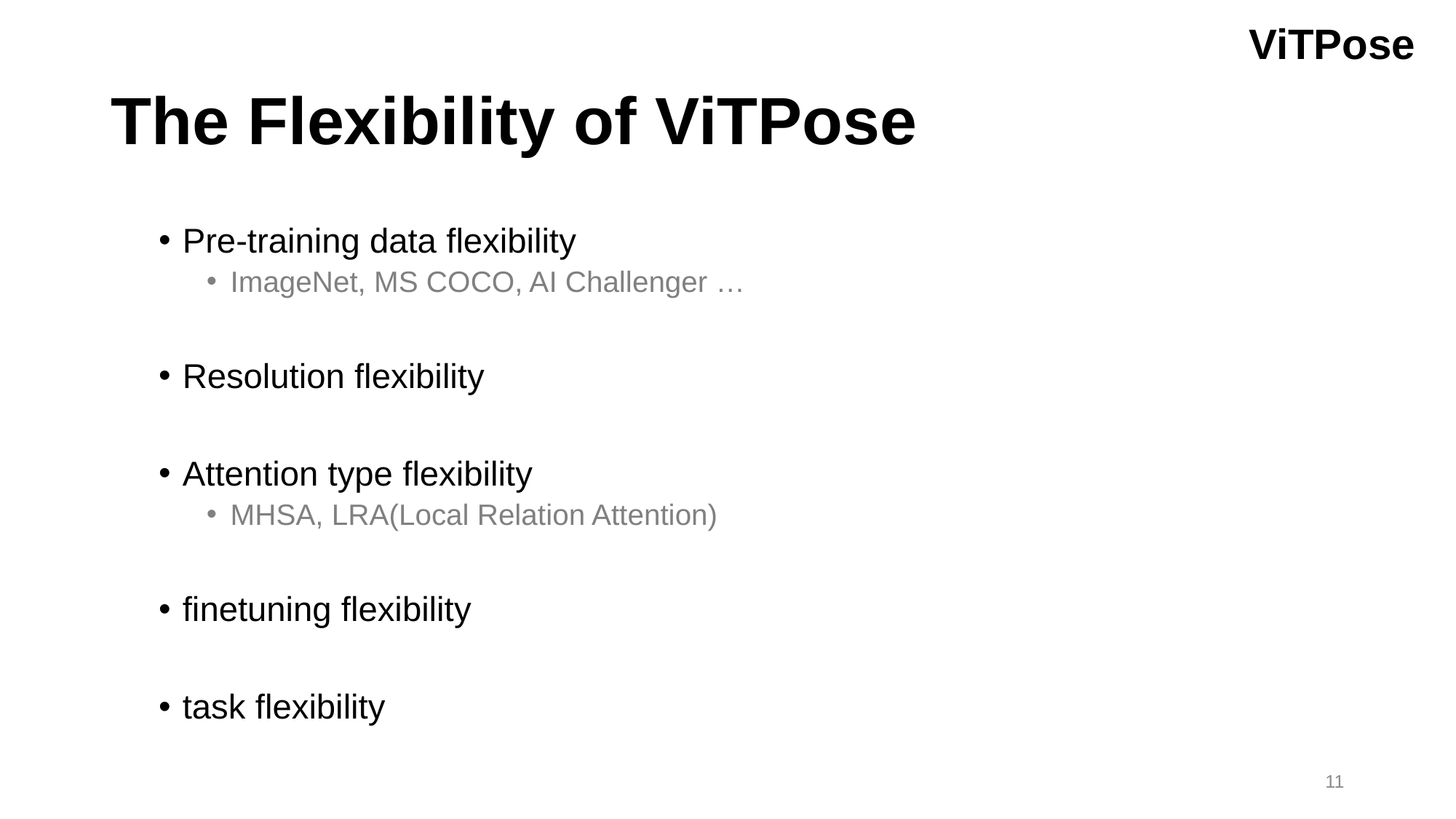

ViTPose
# The Flexibility of ViTPose
Pre-training data flexibility
ImageNet, MS COCO, AI Challenger …

Resolution flexibility

Attention type flexibility
MHSA, LRA(Local Relation Attention)

finetuning flexibility

task flexibility

11